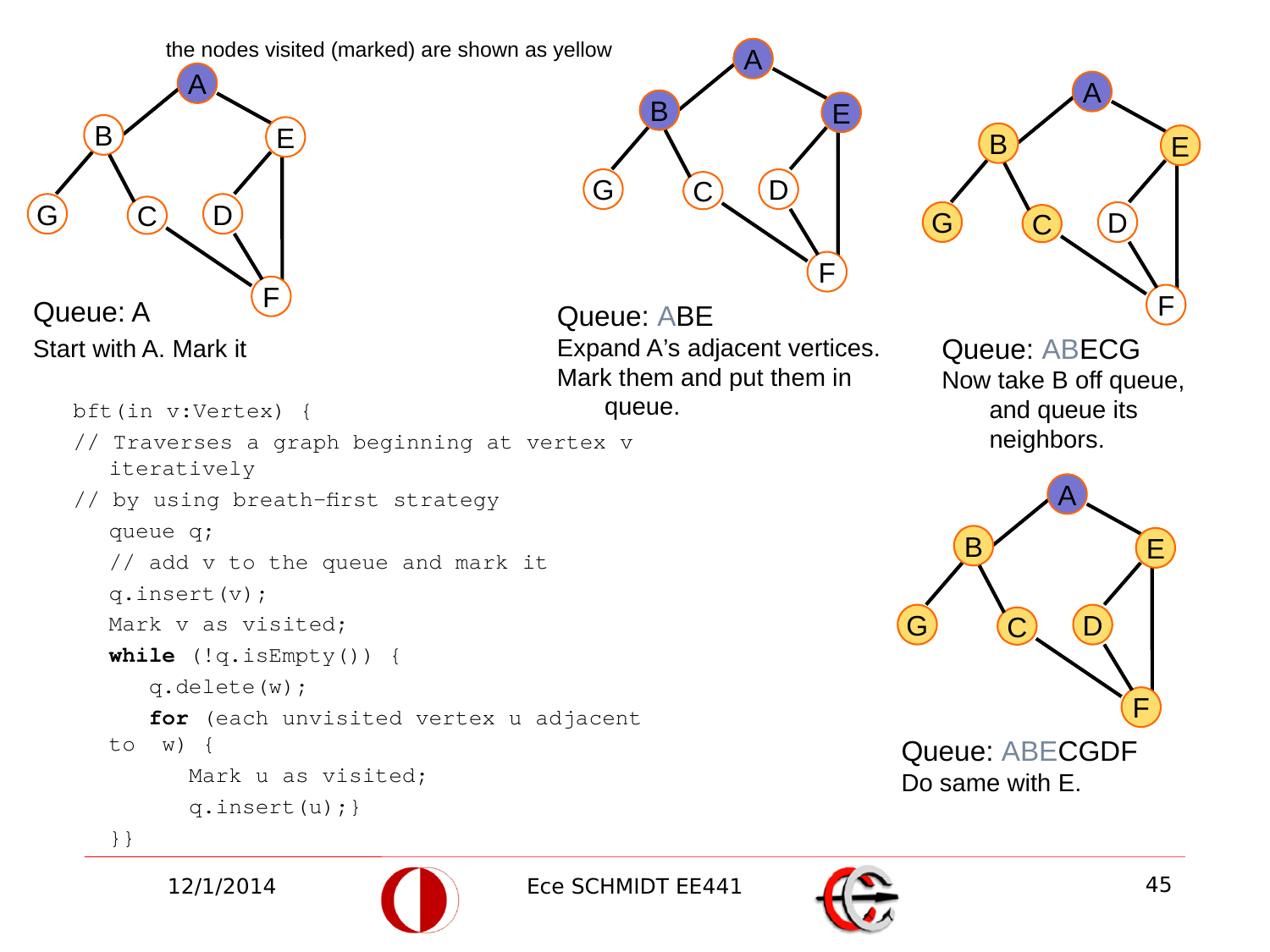

the nodes visited (marked) are shown as yellow
A

B
E

G
D
C

F
Queue: ABE
Expand A’s adjacent vertices.
Mark them and put them in queue.
A

B
E

G
D
C

F
Queue: A
Start with A. Mark it
A

B
E

G
D
C

F
Queue: ABECG
Now take B off queue, and queue its neighbors.
bft(in v:Vertex) {
// Traverses a graph beginning at vertex v iteratively
// by using breath-first strategy
	queue q;
	// add v to the queue and mark it
	q.insert(v);
	Mark v as visited;
	while (!q.isEmpty()) {
	   q.delete(w);
	   for (each unvisited vertex u adjacent to  w) {
	      Mark u as visited;
	      q.insert(u);}
	}}

A

B
E

G
D
C

F
Queue: ABECGDF
Do same with E.
45
12/1/2014
Ece SCHMIDT EE441